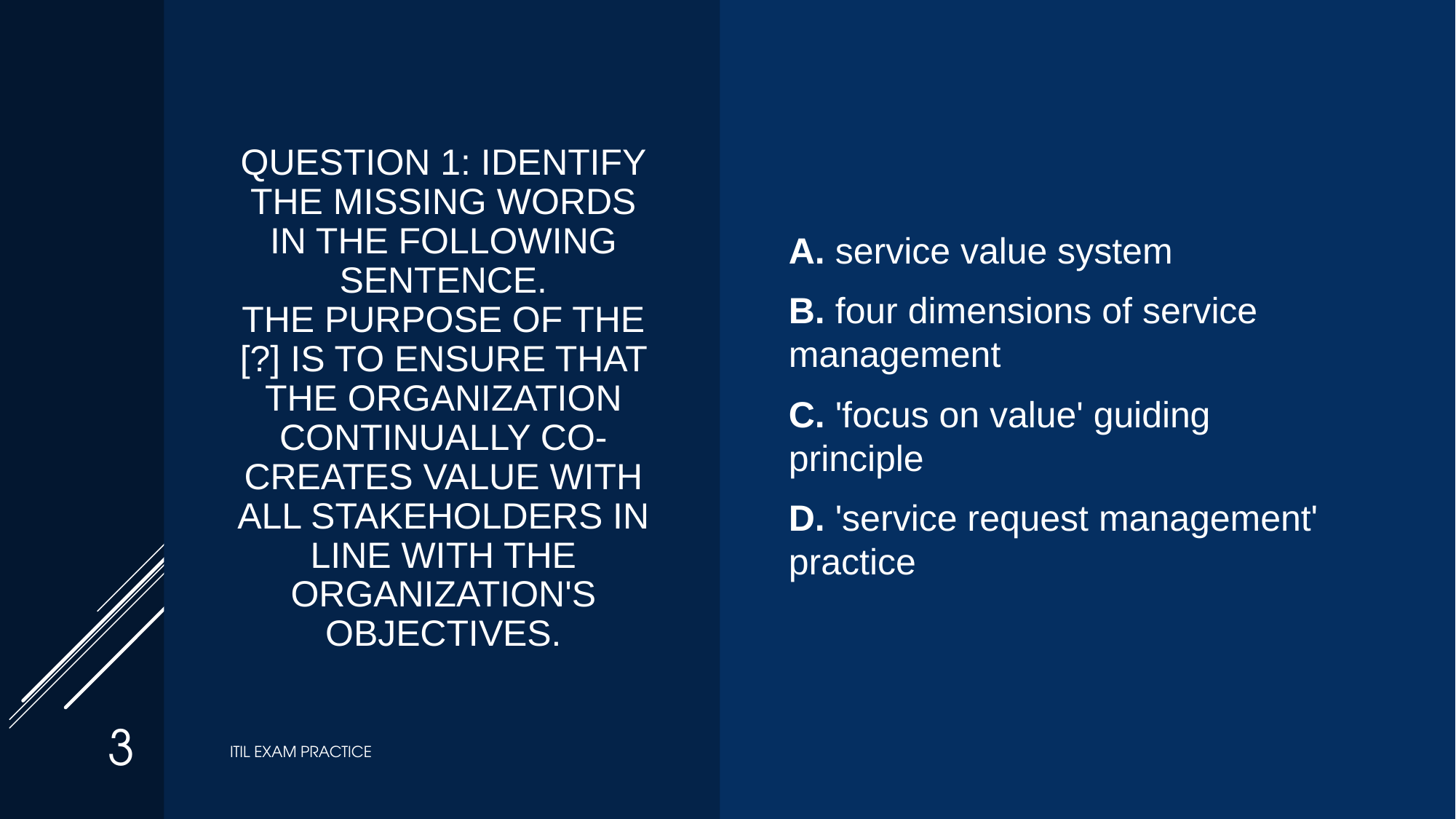

# Question 1: Identify the missing words in the following sentence. The purpose of the [?] is to ensure that the organization continually co-creates value with all stakeholders in line with the organization's objectives.
A. service value system
B. four dimensions of service management
C. 'focus on value' guiding principle
D. 'service request management' practice
3
ITIL EXAM PRACTICE